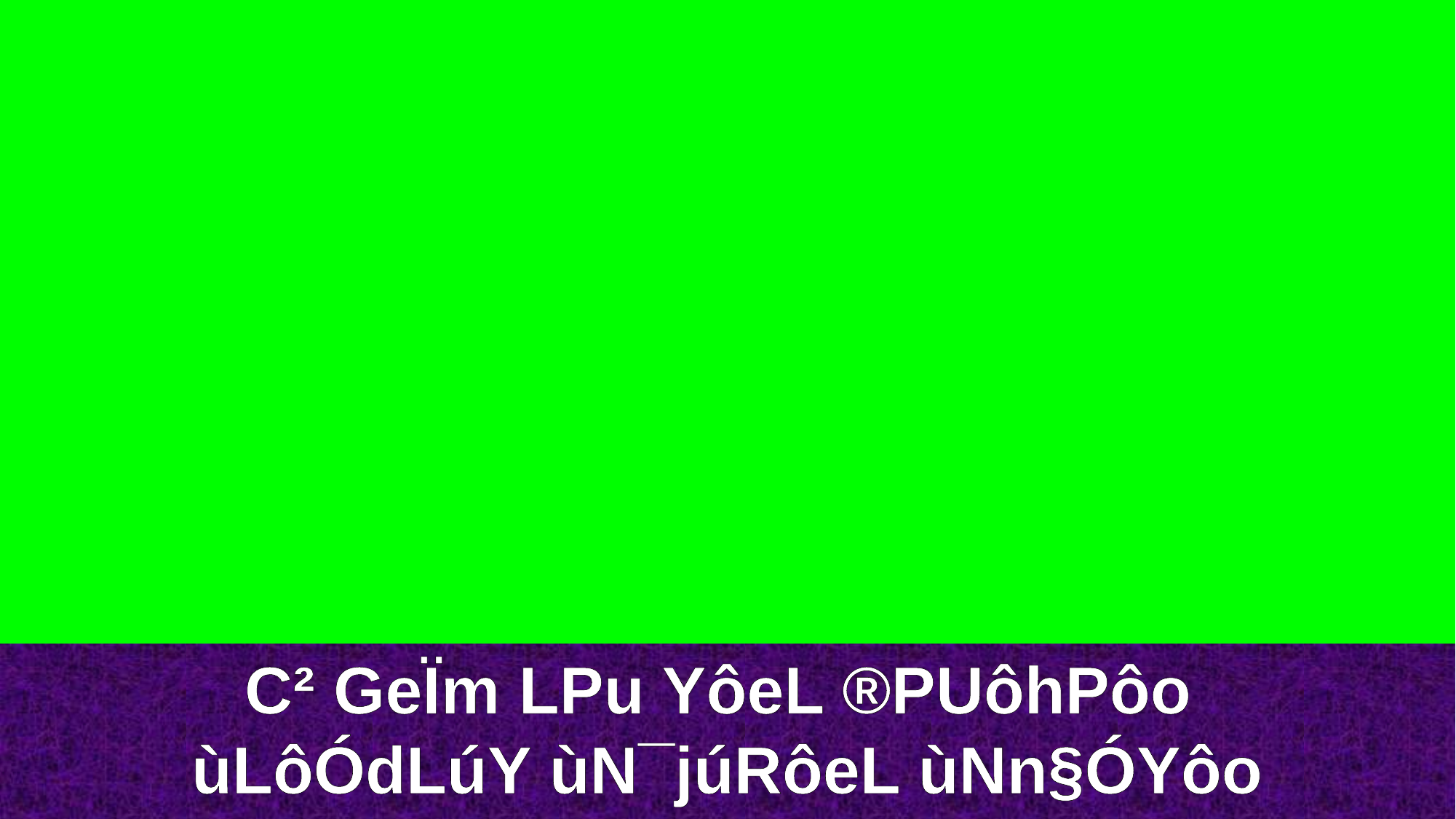

C² GeÏm LPu YôeL ®PUôhPôo
ùLôÓdLúY ùN¯júRôeL ùNn§ÓYôo